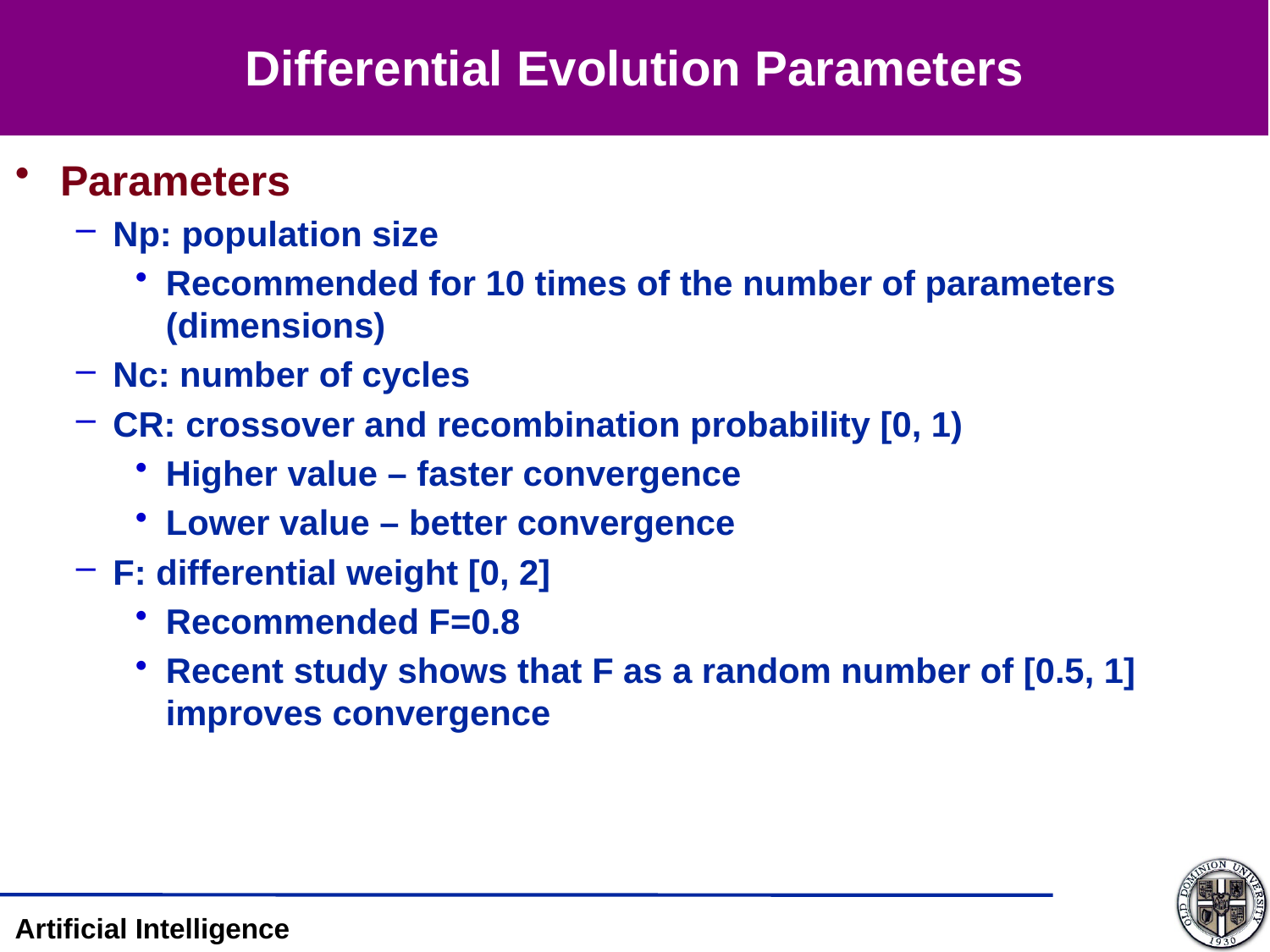

# Differential Evolution Parameters
Parameters
Np: population size
Recommended for 10 times of the number of parameters (dimensions)
Nc: number of cycles
CR: crossover and recombination probability [0, 1)
Higher value – faster convergence
Lower value – better convergence
F: differential weight [0, 2]
Recommended F=0.8
Recent study shows that F as a random number of [0.5, 1] improves convergence